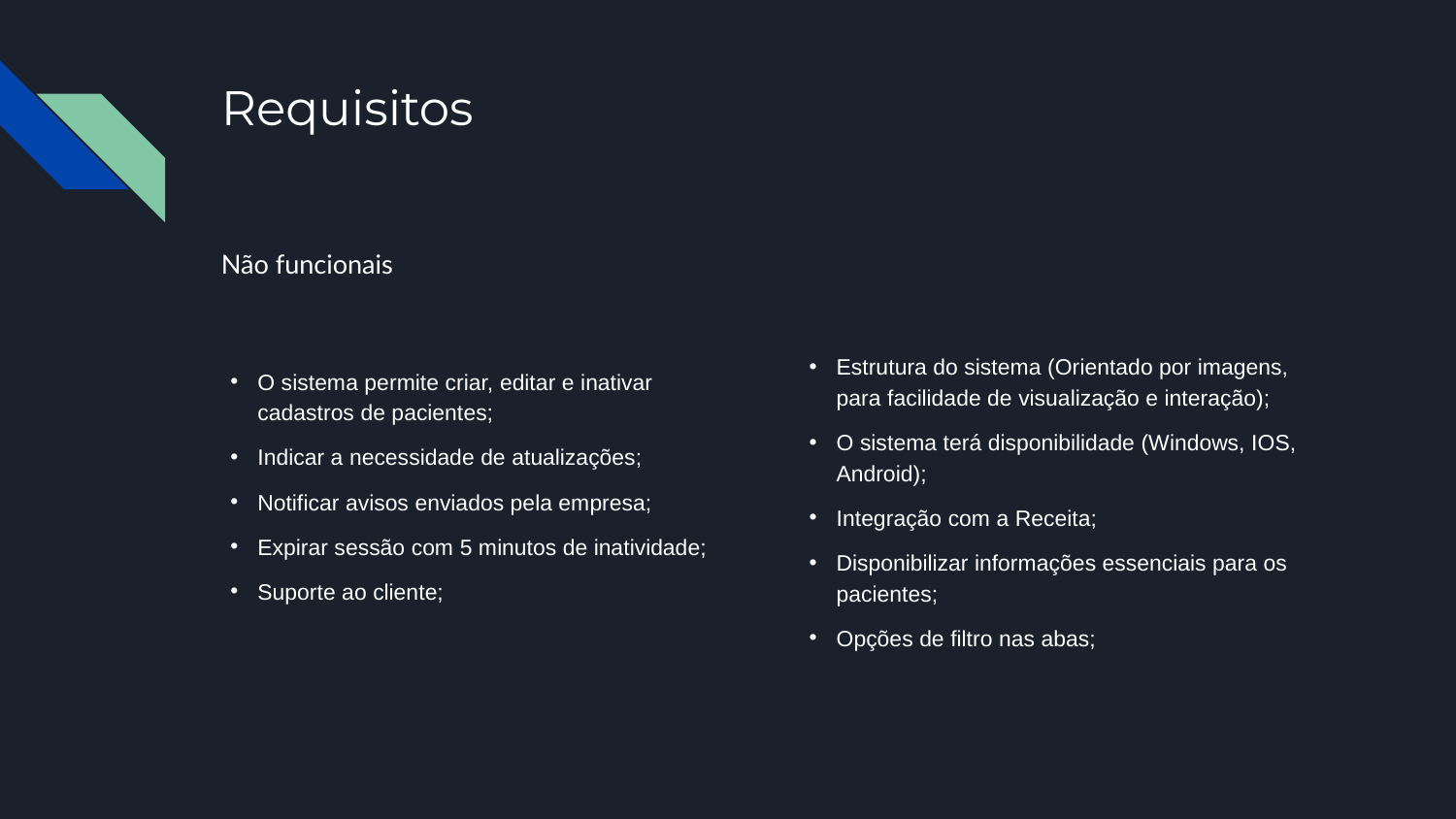

# Requisitos
Não funcionais

O sistema permite criar, editar e inativar cadastros de pacientes;
Indicar a necessidade de atualizações;
Notificar avisos enviados pela empresa;
Expirar sessão com 5 minutos de inatividade;
Suporte ao cliente;

Estrutura do sistema (Orientado por imagens, para facilidade de visualização e interação);
O sistema terá disponibilidade (Windows, IOS, Android);
Integração com a Receita;
Disponibilizar informações essenciais para os pacientes;
Opções de filtro nas abas;